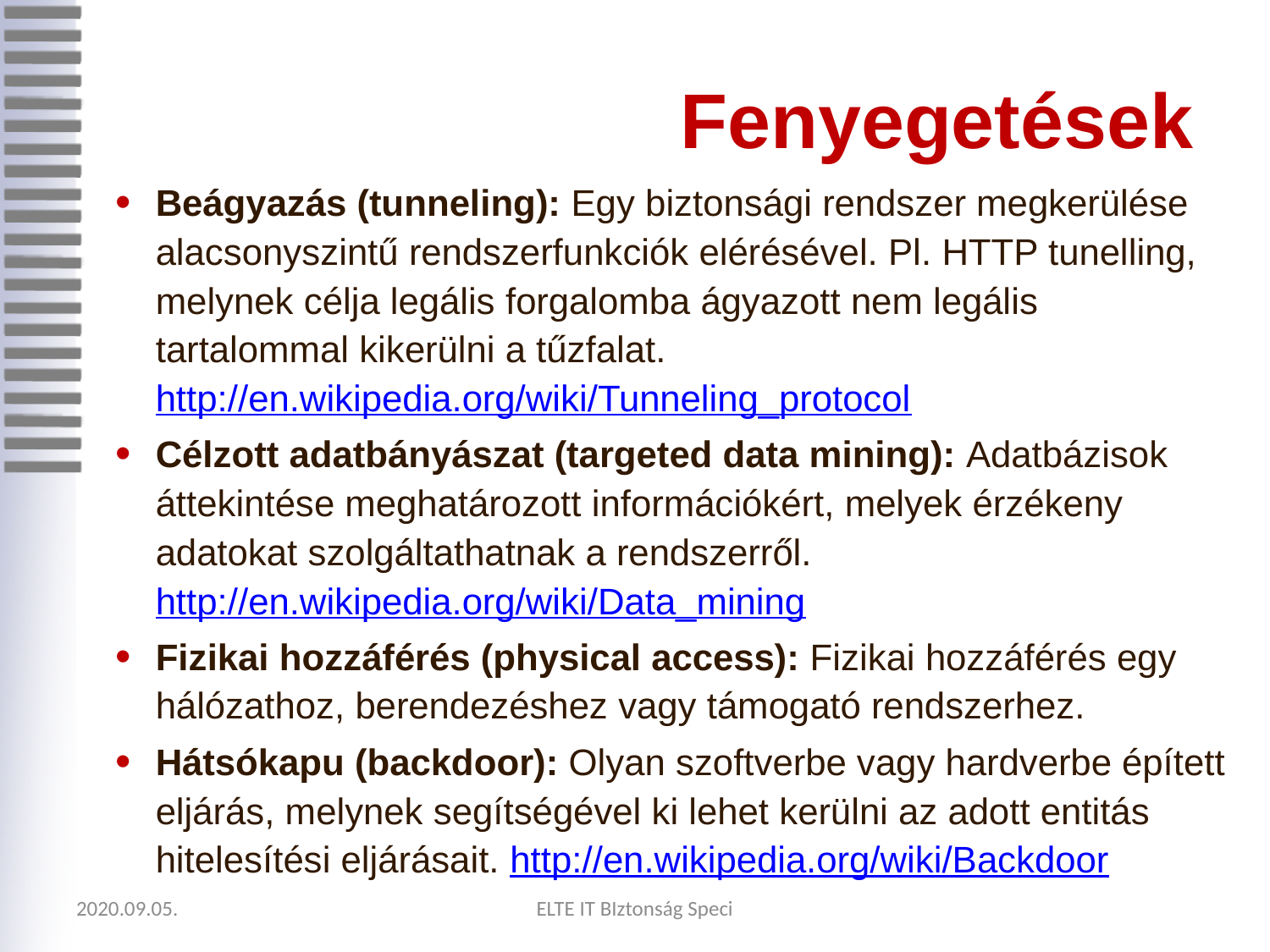

# Fenyegetések
Beágyazás (tunneling): Egy biztonsági rendszer megkerülése alacsonyszintű rendszerfunkciók elérésével. Pl. HTTP tunelling, melynek célja legális forgalomba ágyazott nem legális tartalommal kikerülni a tűzfalat. http://en.wikipedia.org/wiki/Tunneling_protocol
Célzott adatbányászat (targeted data mining): Adatbázisok áttekintése meghatározott információkért, melyek érzékeny adatokat szolgáltathatnak a rendszerről. http://en.wikipedia.org/wiki/Data_mining
Fizikai hozzáférés (physical access): Fizikai hozzáférés egy hálózathoz, berendezéshez vagy támogató rendszerhez.
Hátsókapu (backdoor): Olyan szoftverbe vagy hardverbe épített eljárás, melynek segítségével ki lehet kerülni az adott entitás hitelesítési eljárásait. http://en.wikipedia.org/wiki/Backdoor
2020.09.05.
ELTE IT BIztonság Speci